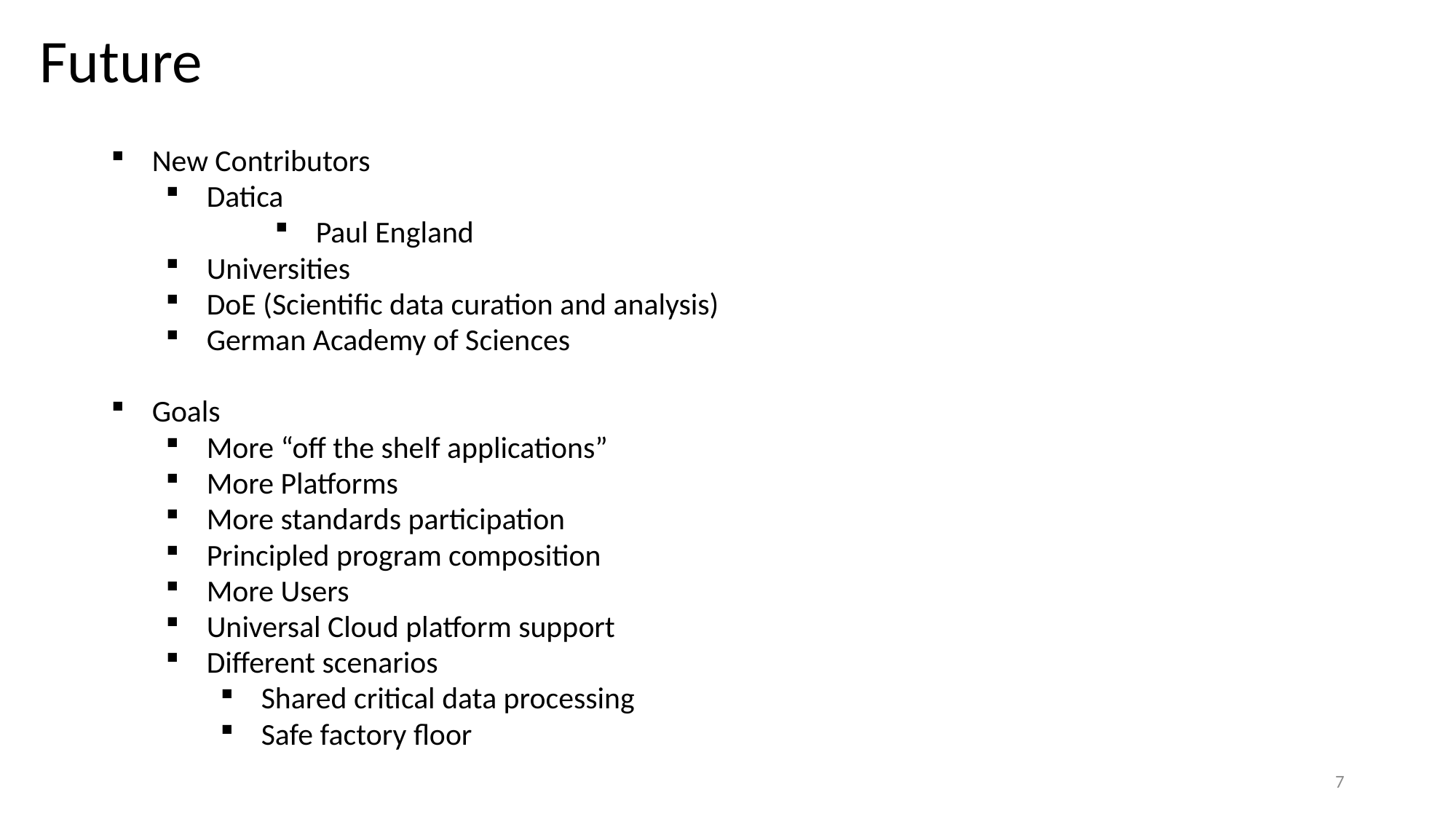

# Future
New Contributors
Datica
Paul England
Universities
DoE (Scientific data curation and analysis)
German Academy of Sciences

Goals
More “off the shelf applications”
More Platforms
More standards participation
Principled program composition
More Users
Universal Cloud platform support
Different scenarios
Shared critical data processing
Safe factory floor

7